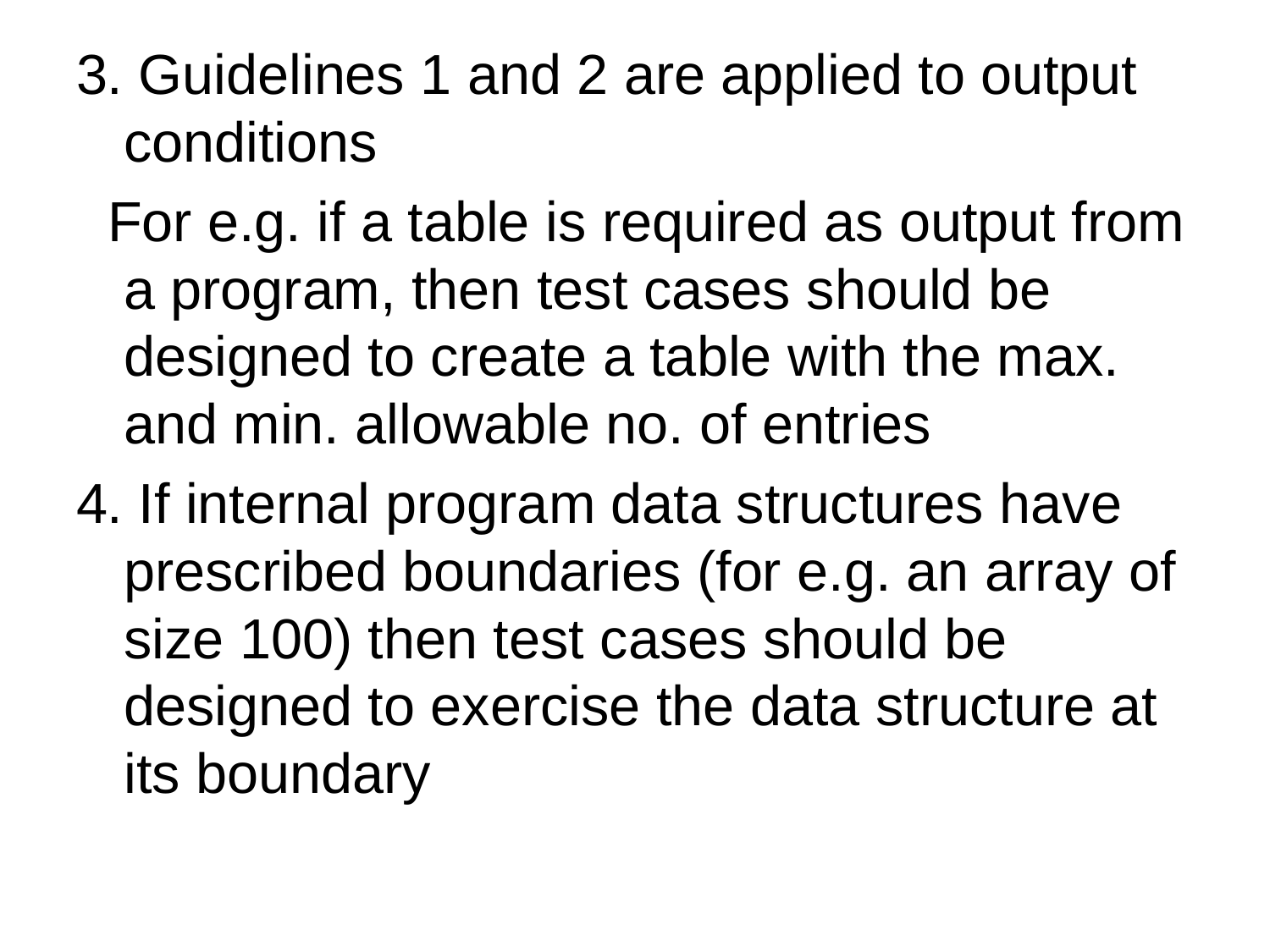

3. Guidelines 1 and 2 are applied to output conditions
  For e.g. if a table is required as output from a program, then test cases should be designed to create a table with the max. and min. allowable no. of entries
4. If internal program data structures have prescribed boundaries (for e.g. an array of size 100) then test cases should be designed to exercise the data structure at its boundary